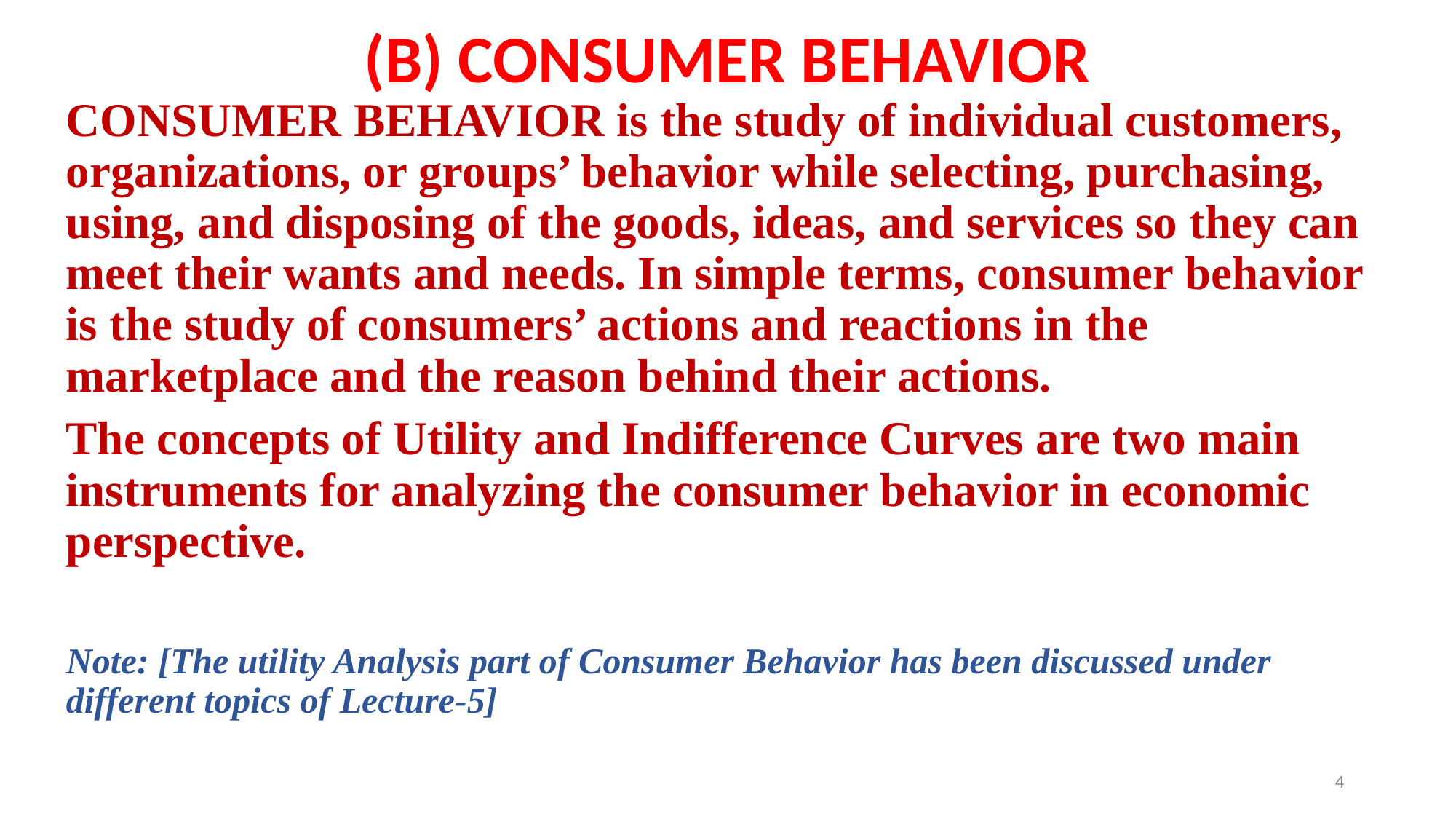

# (B) CONSUMER BEHAVIOR
CONSUMER BEHAVIOR is the study of individual customers, organizations, or groups’ behavior while selecting, purchasing, using, and disposing of the goods, ideas, and services so they can meet their wants and needs. In simple terms, consumer behavior is the study of consumers’ actions and reactions in the marketplace and the reason behind their actions.
The concepts of Utility and Indifference Curves are two main instruments for analyzing the consumer behavior in economic perspective.

Note: [The utility Analysis part of Consumer Behavior has been discussed under different topics of Lecture-5]

4